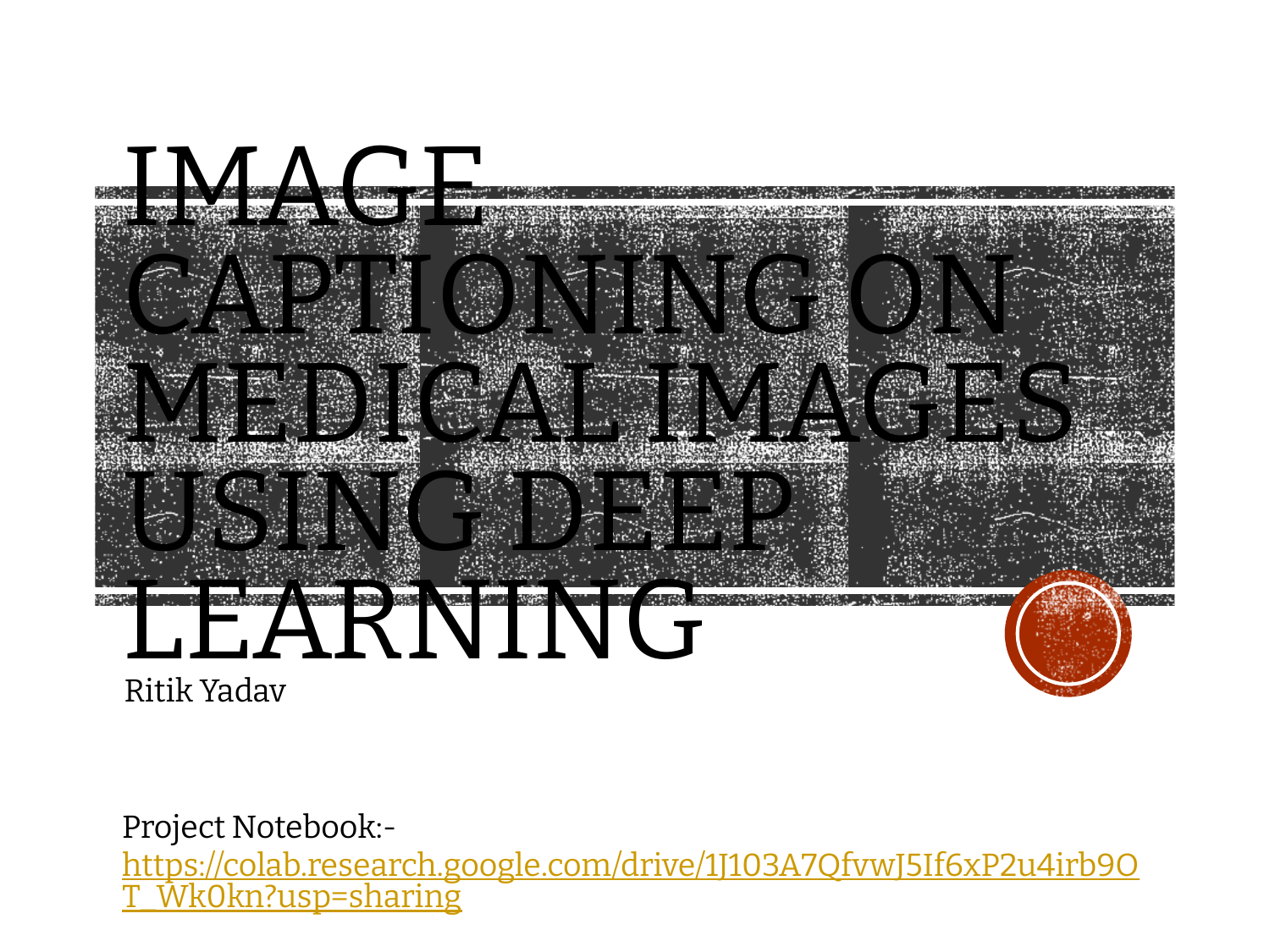

# Image Captioning on Medical Images Using Deep Learning

Ritik Yadav

Project Notebook:-  https://colab.research.google.com/drive/1J103A7QfvwJ5If6xP2u4irb9OT_Wk0kn?usp=sharing